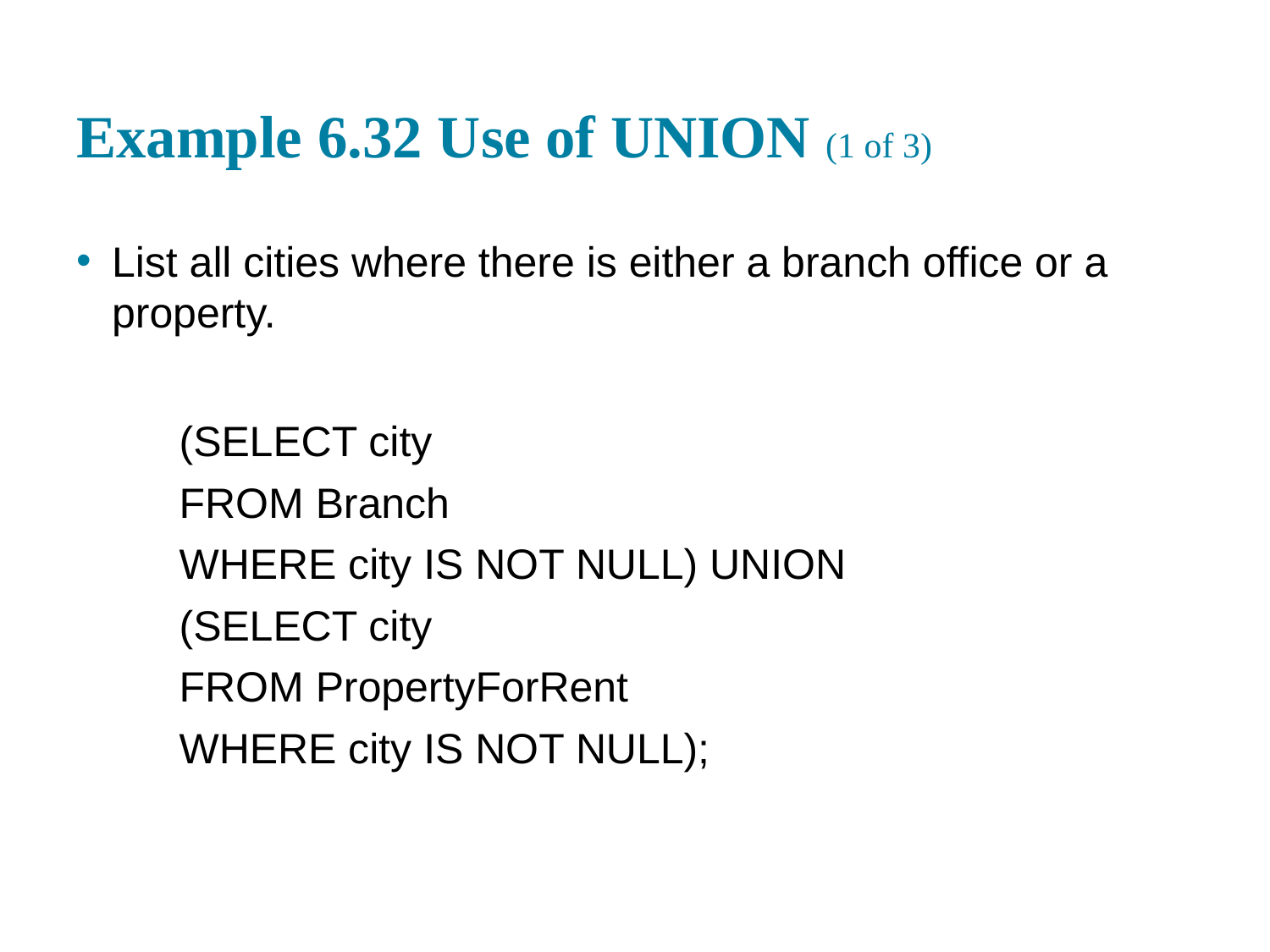

# Example 6.32 Use of UNION (1 of 3)
List all cities where there is either a branch office or a property.
(SELECT city
FROM Branch
WHERE city IS NOT NULL) UNION
(SELECT city
FROM PropertyForRent
WHERE city IS NOT NULL);